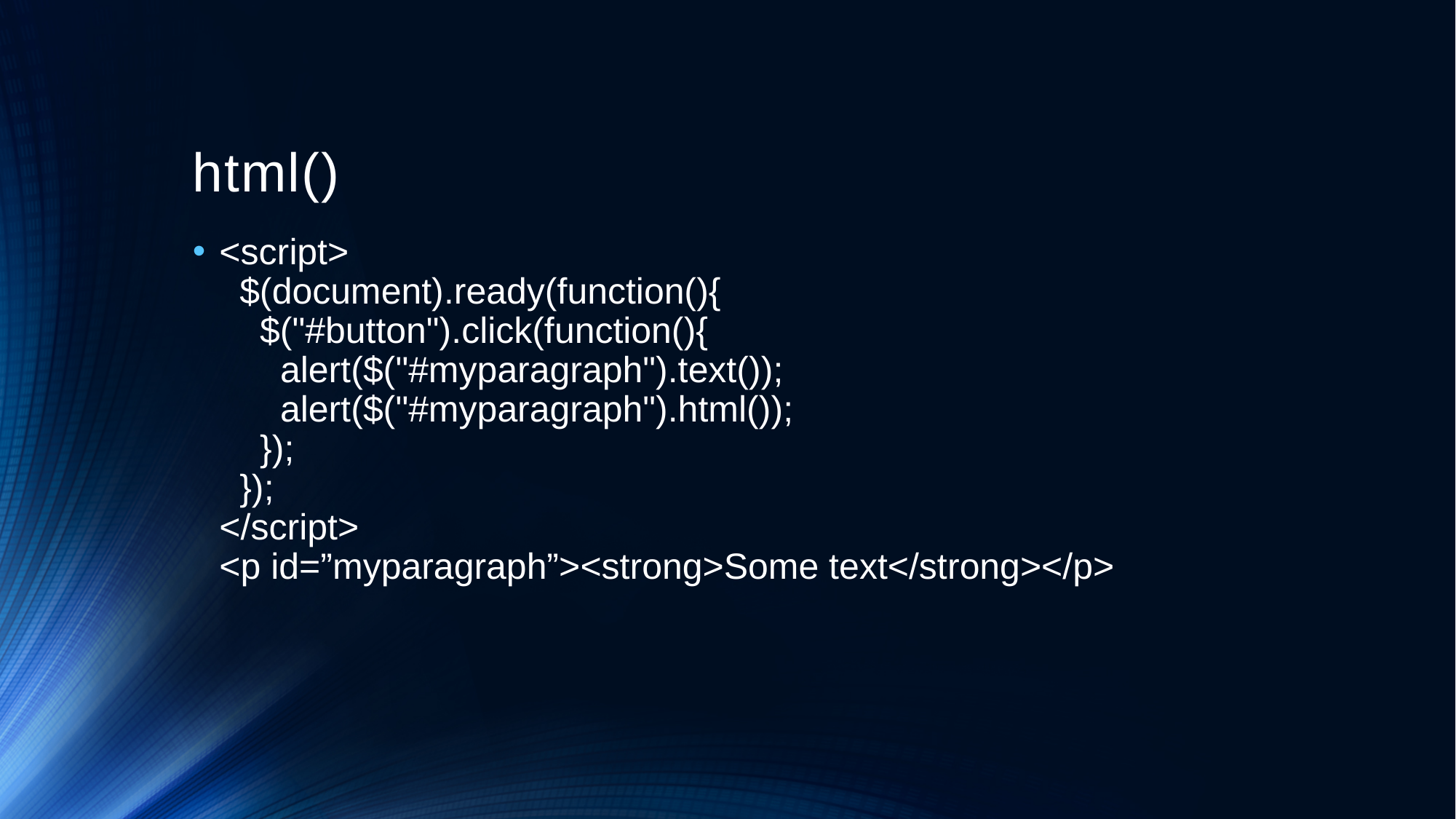

# html()
<script>     
  $(document).ready(function(){      
    $("#button").click(function(){        
      alert($("#myparagraph").text());        
      alert($("#myparagraph").html());      
    });    
  }); 
</script> 
<p id=”myparagraph”><strong>Some text</strong></p>